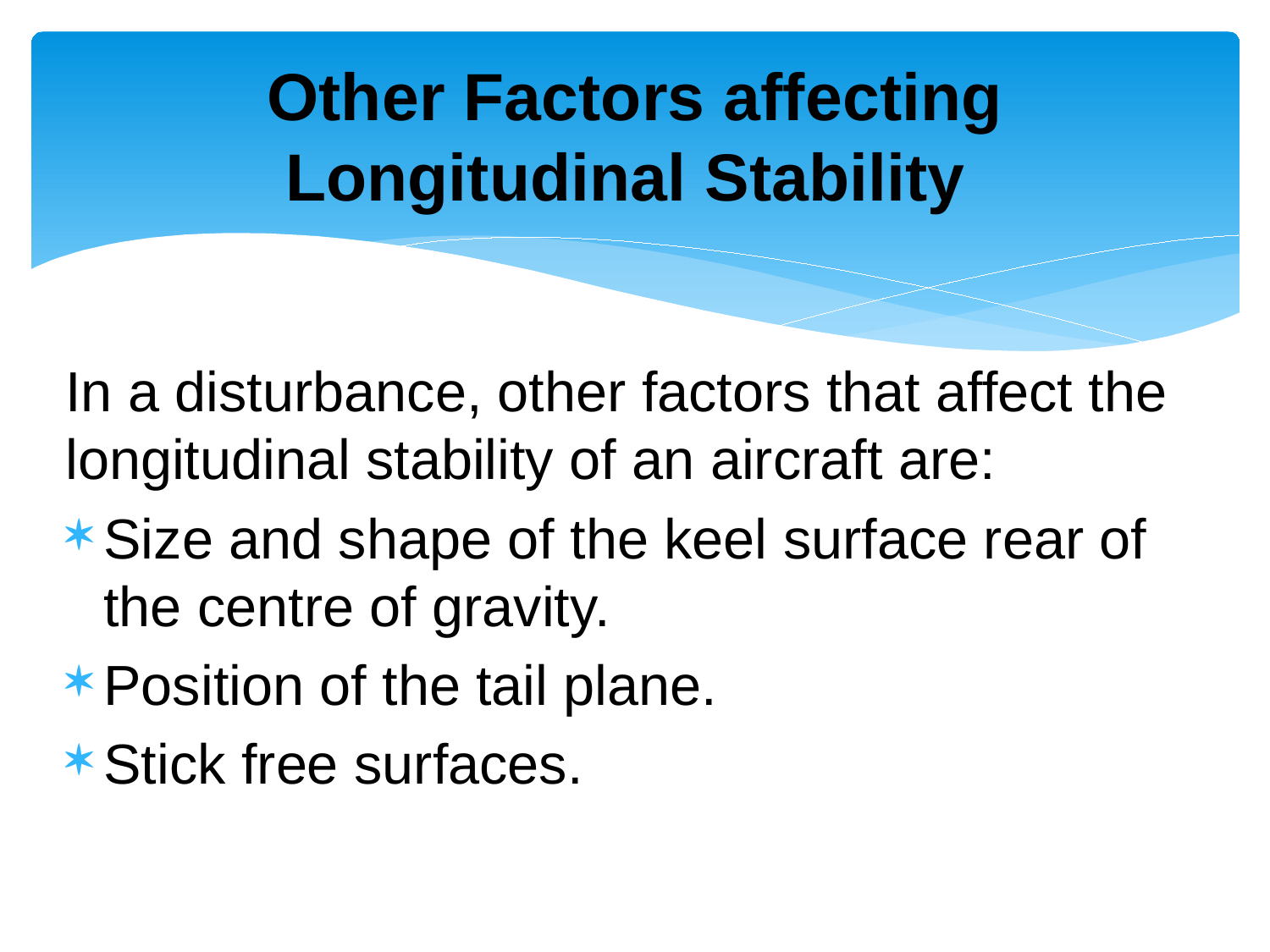

# Other Factors affecting Longitudinal Stability
In a disturbance, other factors that affect the longitudinal stability of an aircraft are:
Size and shape of the keel surface rear of the centre of gravity.
Position of the tail plane.
Stick free surfaces.